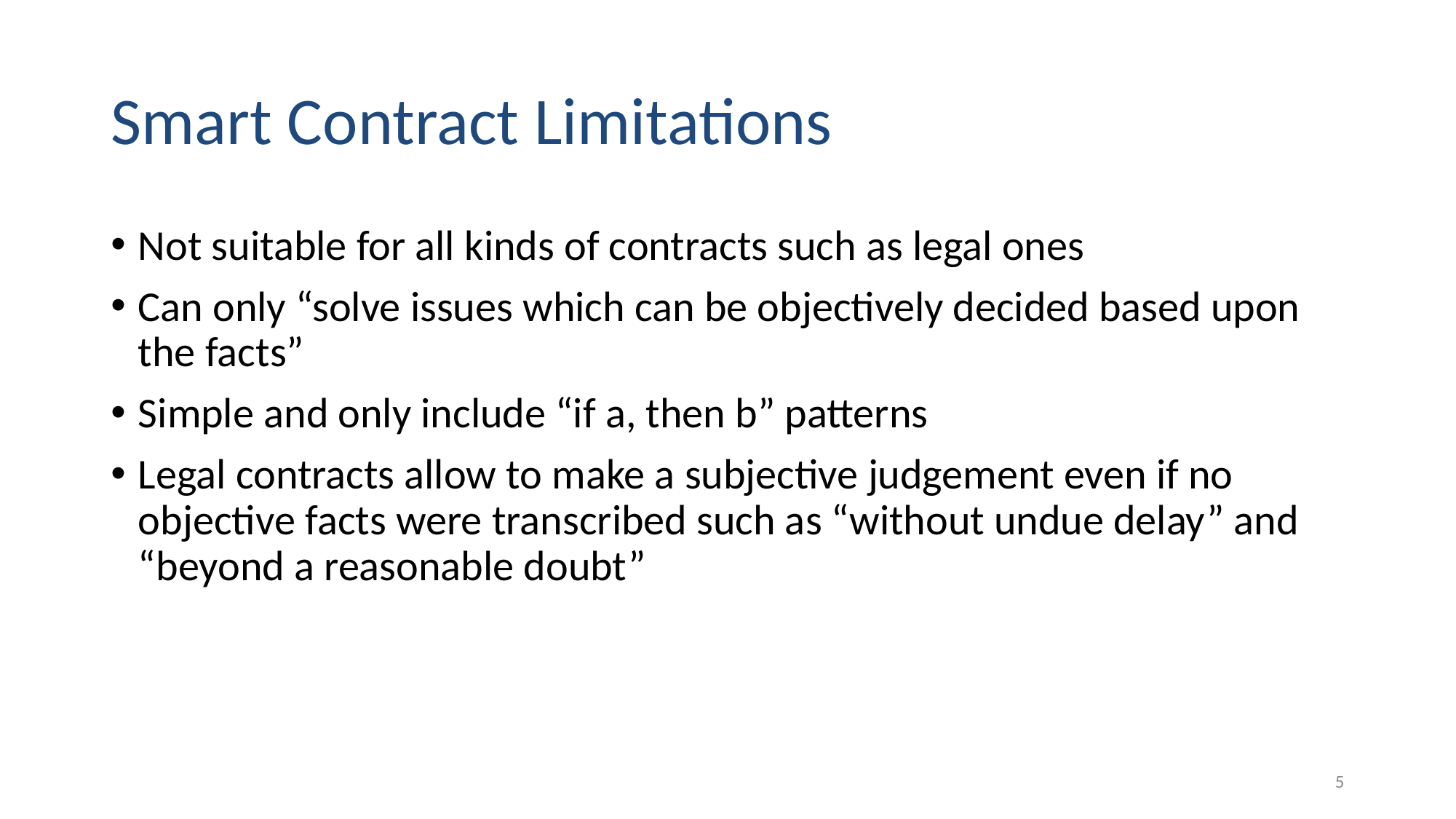

# Smart Contract Limitations
Not suitable for all kinds of contracts such as legal ones
Can only “solve issues which can be objectively decided based upon the facts”
Simple and only include “if a, then b” patterns
Legal contracts allow to make a subjective judgement even if no objective facts were transcribed such as “without undue delay” and “beyond a reasonable doubt”

5